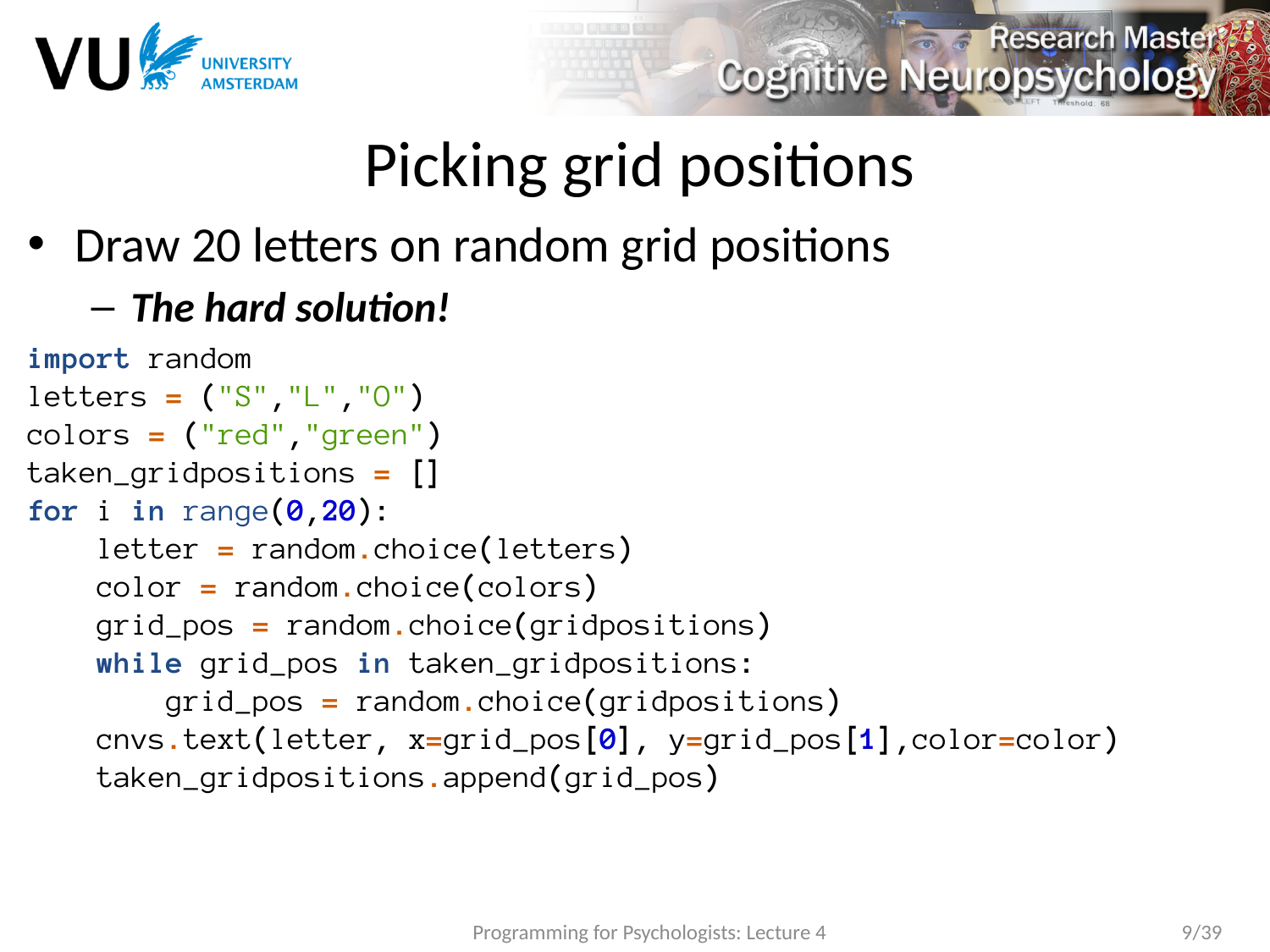

# Picking grid positions
Draw 20 letters on random grid positions
The hard solution!
import random
letters = ("S","L","O")
colors = ("red","green")
taken_gridpositions = []
for i in range(0,20):
    letter = random.choice(letters)
    color = random.choice(colors)
    grid_pos = random.choice(gridpositions)
    while grid_pos in taken_gridpositions:
        grid_pos = random.choice(gridpositions)
    cnvs.text(letter, x=grid_pos[0], y=grid_pos[1],color=color)
    taken_gridpositions.append(grid_pos)

Programming for Psychologists: Lecture 4
9/39